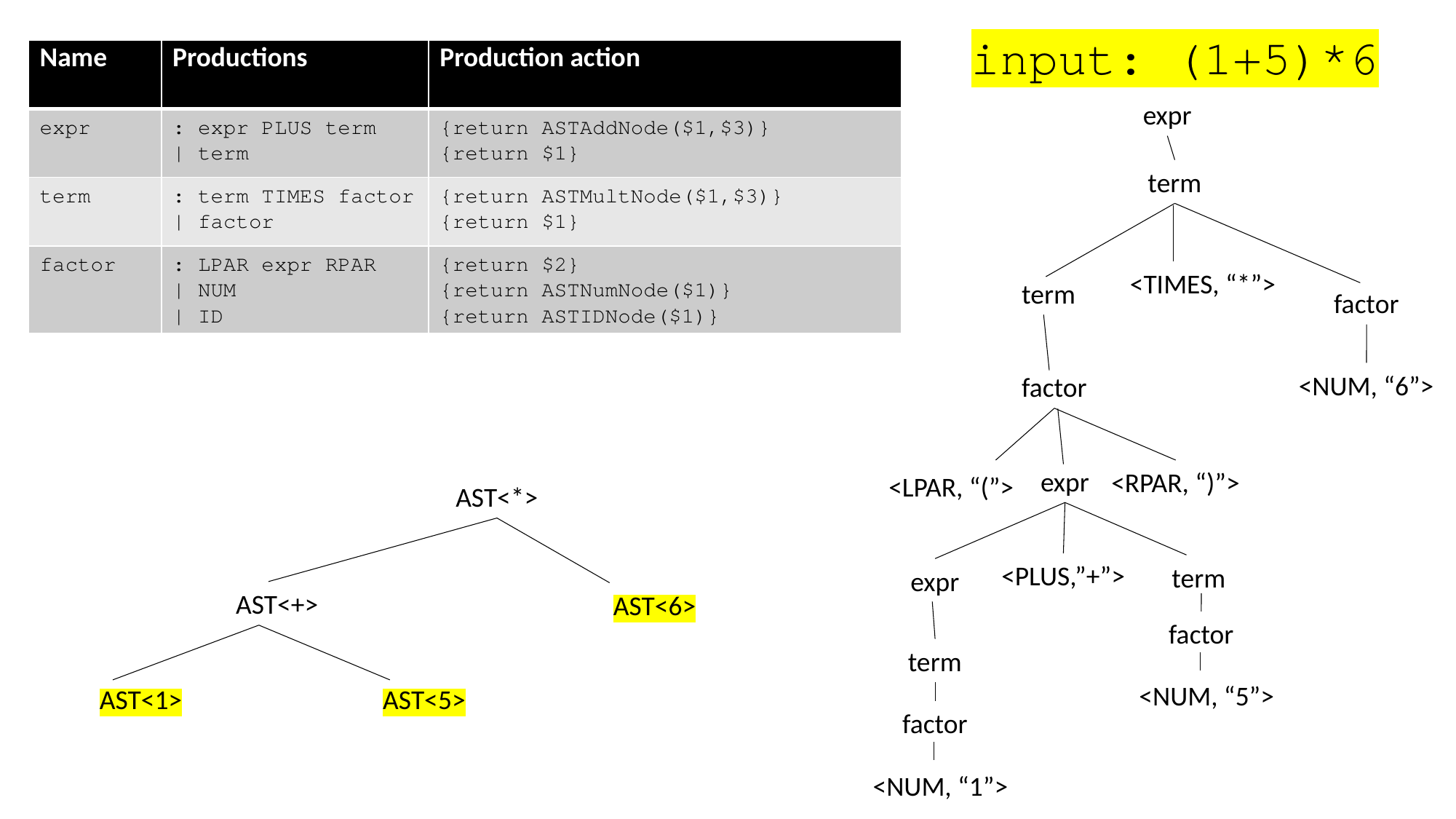

input: (1+5)*6
| Name | Productions | Production action |
| --- | --- | --- |
| expr | : expr PLUS term | term | {return ASTAddNode($1,$3)} {return $1} |
| term | : term TIMES factor | factor | {return ASTMultNode($1,$3)} {return $1} |
| factor | : LPAR expr RPAR | NUM | ID | {return $2} {return ASTNumNode($1)} {return ASTIDNode($1)} |
expr
term
<TIMES, “*”>
term
factor
<NUM, “6”>
factor
expr
<RPAR, “)”>
<LPAR, “(”>
AST<*>
<PLUS,”+”>
term
expr
AST<+>
AST<6>
factor
term
<NUM, “5”>
AST<1>
AST<5>
factor
<NUM, “1”>